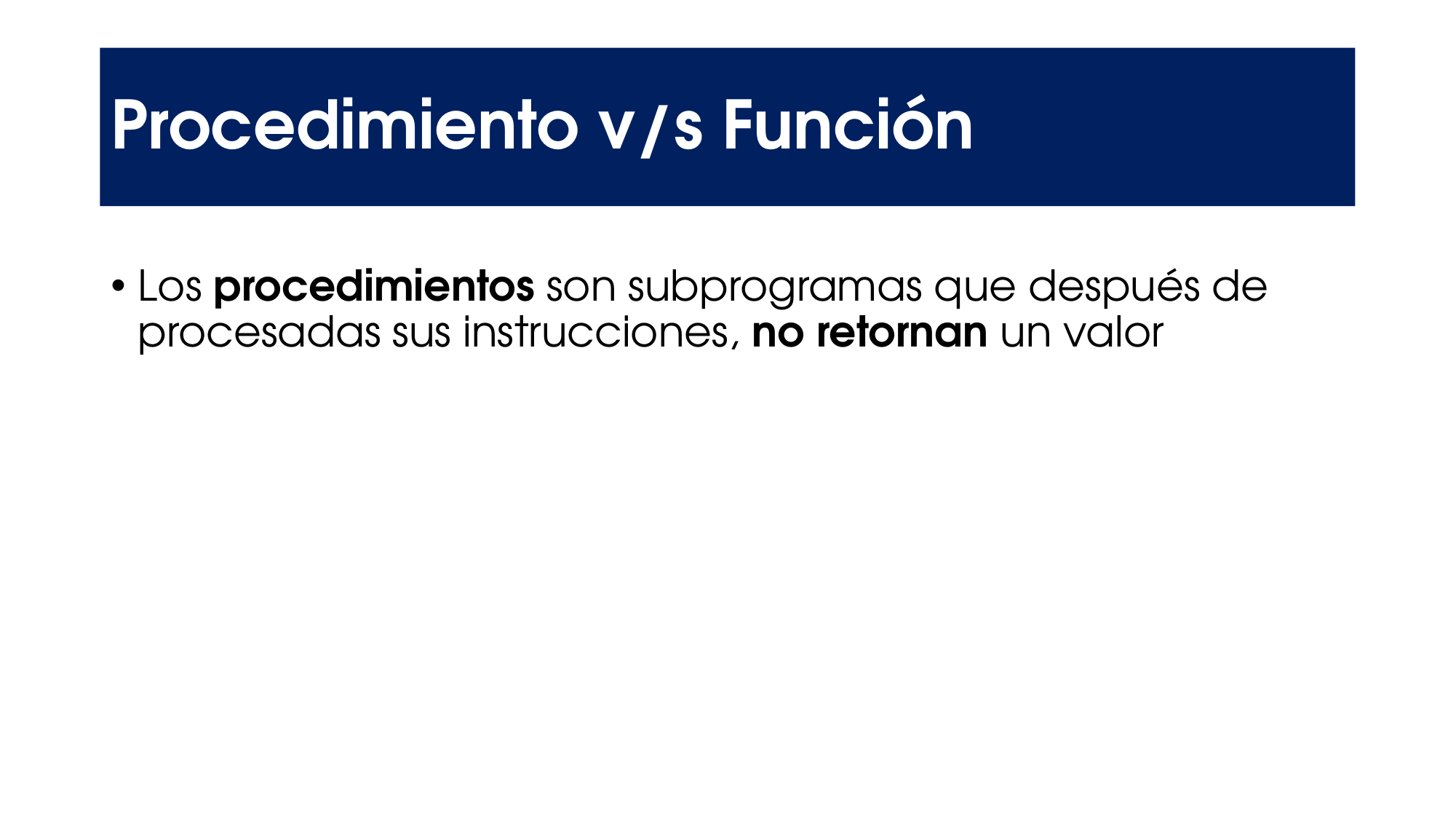

Procedimiento v/s Función
Los procedimientos son subprogramas que después de procesadas sus instrucciones, no retornan un valor